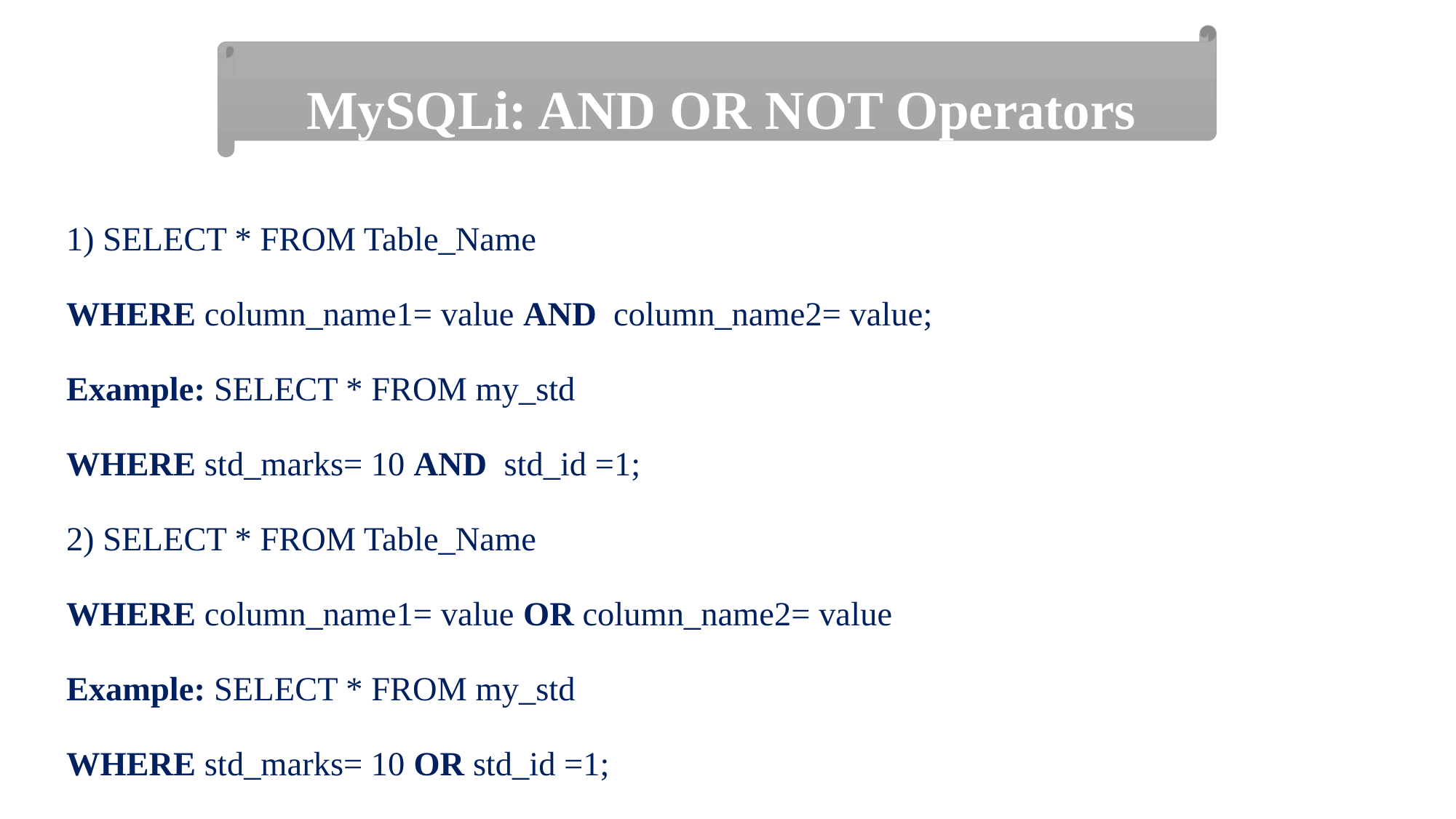

MySQLi: AND OR NOT Operators
1) SELECT * FROM Table_Name
WHERE column_name1= value AND  column_name2= value;
Example: SELECT * FROM my_std
WHERE std_marks= 10 AND  std_id =1;
2) SELECT * FROM Table_Name
WHERE column_name1= value OR column_name2= value
Example: SELECT * FROM my_std
WHERE std_marks= 10 OR std_id =1;